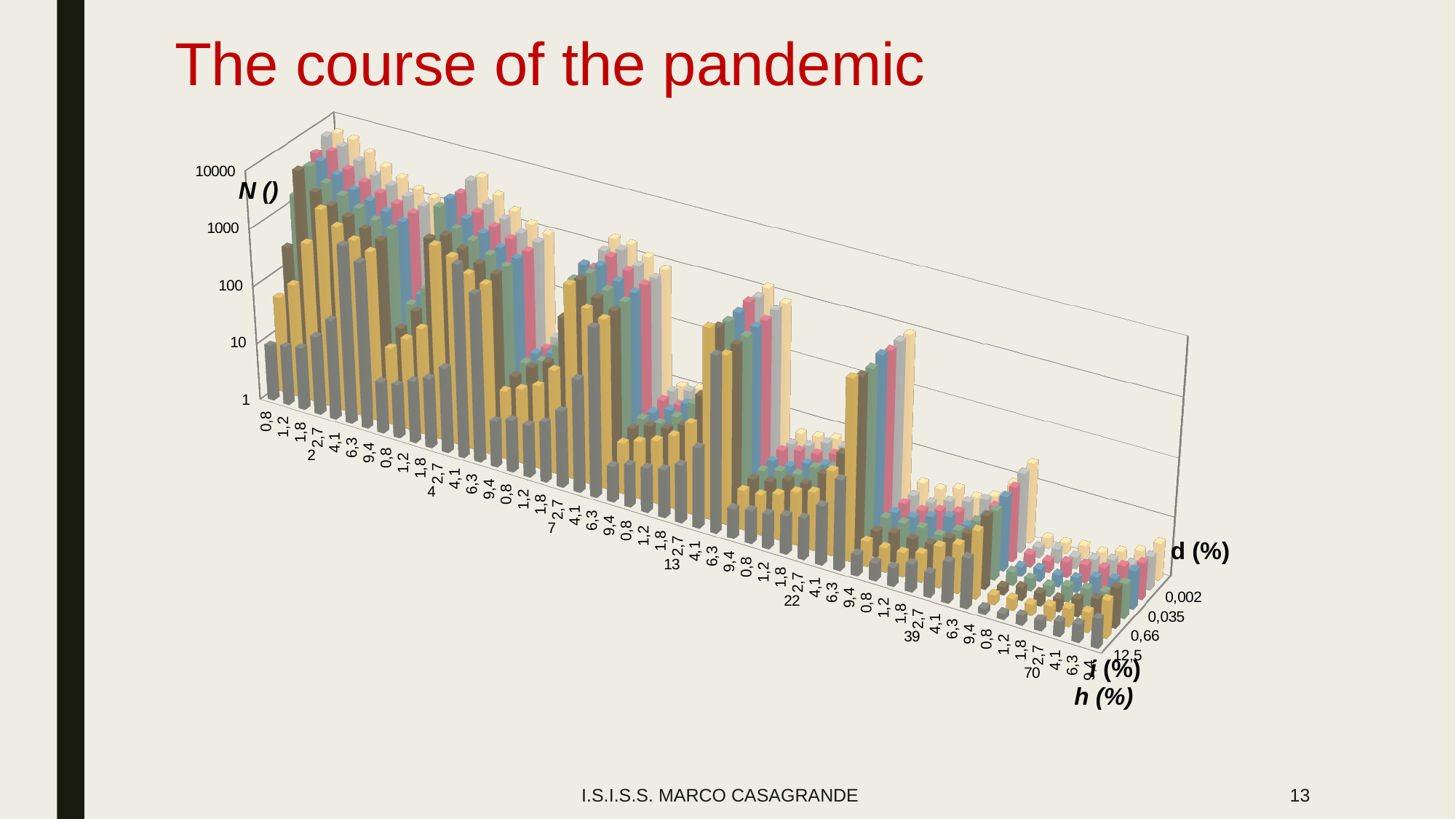

The course of the pandemic

[unsupported chart]

i (%)
I.S.I.S.S. MARCO CASAGRANDE
13